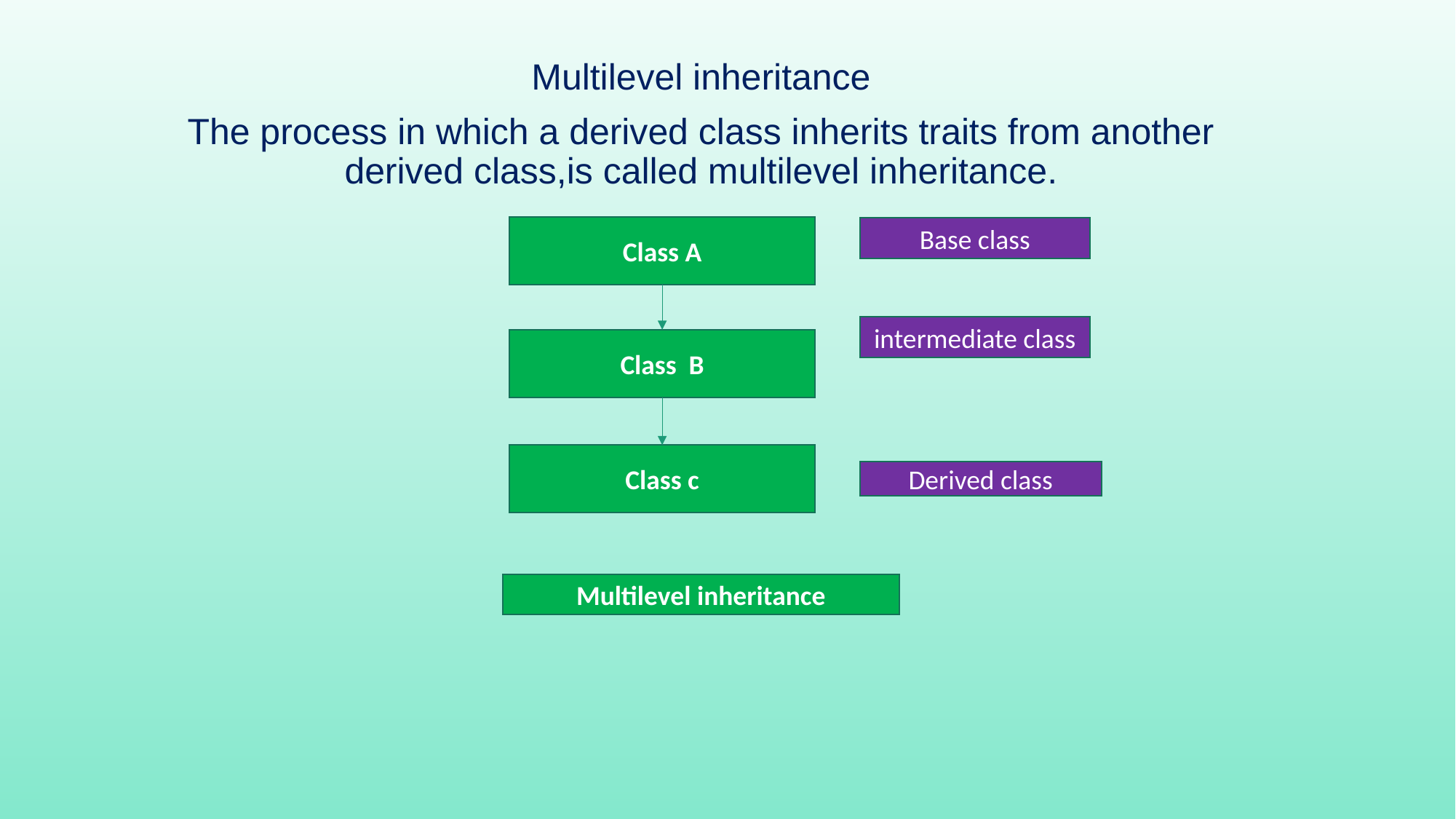

Multilevel inheritance
The process in which a derived class inherits traits from another derived class,is called multilevel inheritance.
Class A
Base class
intermediate class
Class  B
Class c
Derived class
Multilevel inheritance